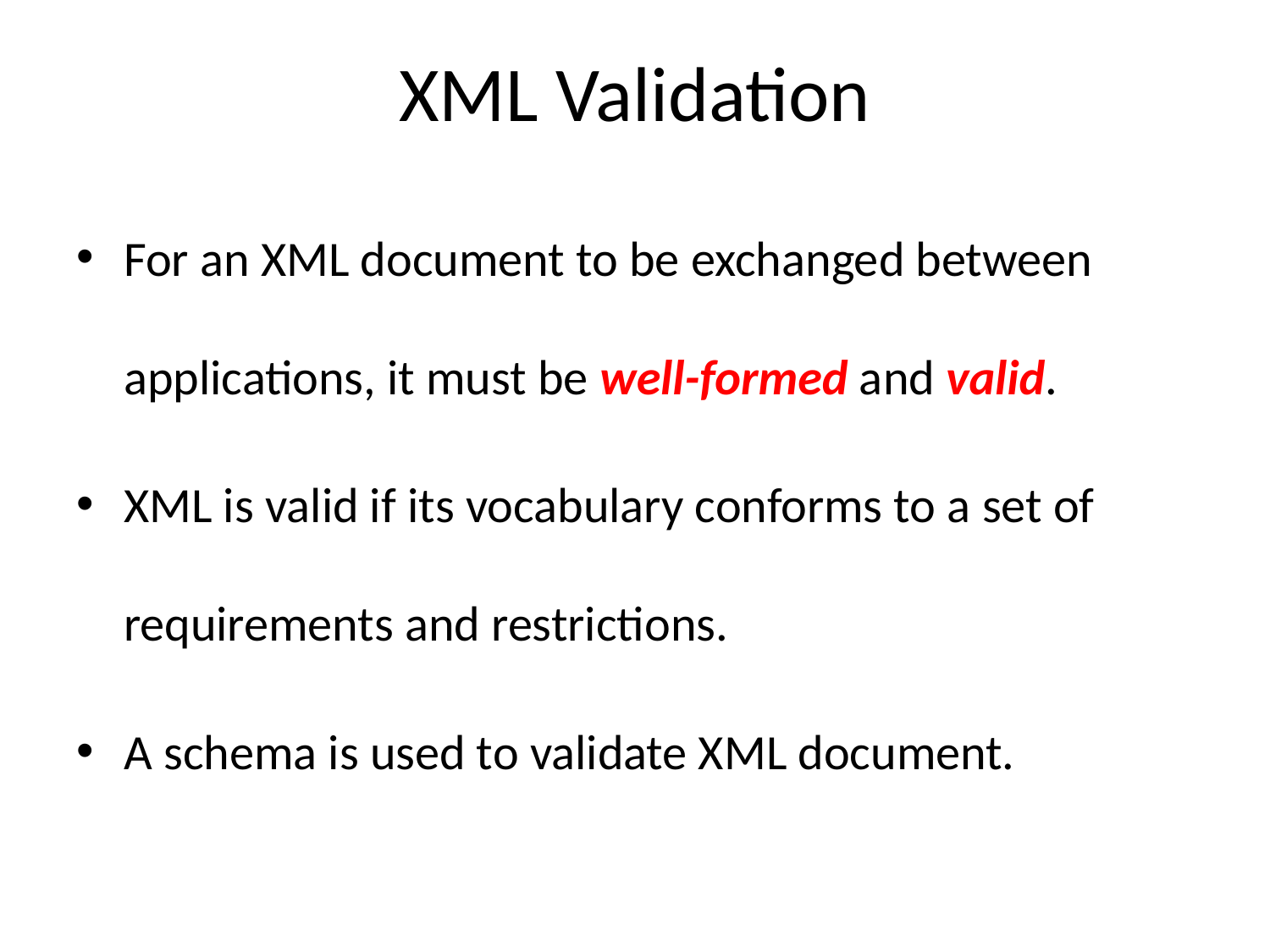

# XML Validation
For an XML document to be exchanged between applications, it must be well-formed and valid.
XML is valid if its vocabulary conforms to a set of requirements and restrictions.
A schema is used to validate XML document.